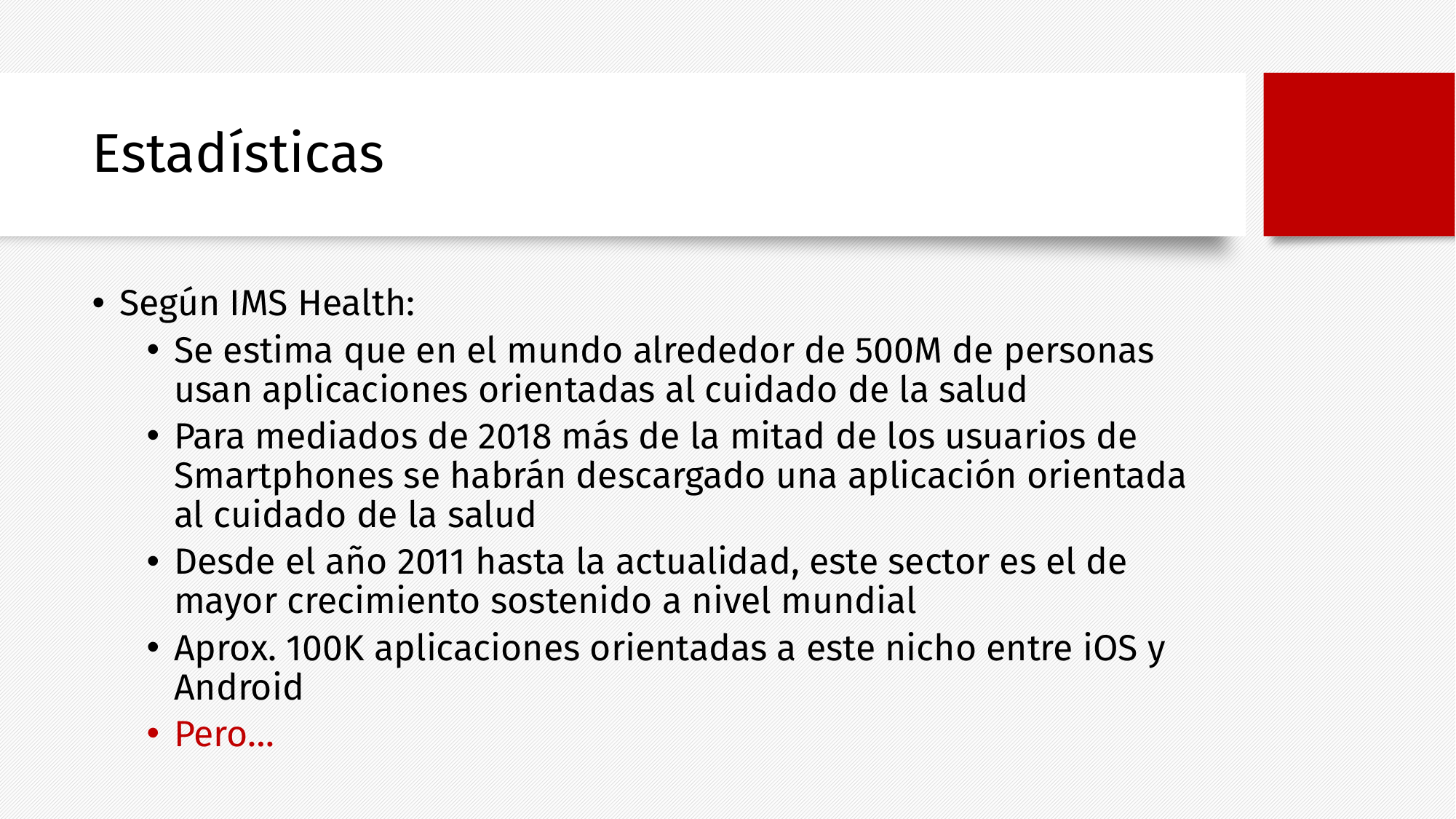

# Estadísticas
Según IMS Health:
Se estima que en el mundo alrededor de 500M de personas usan aplicaciones orientadas al cuidado de la salud
Para mediados de 2018 más de la mitad de los usuarios de Smartphones se habrán descargado una aplicación orientada al cuidado de la salud
Desde el año 2011 hasta la actualidad, este sector es el de mayor crecimiento sostenido a nivel mundial
Aprox. 100K aplicaciones orientadas a este nicho entre iOS y Android
Pero…